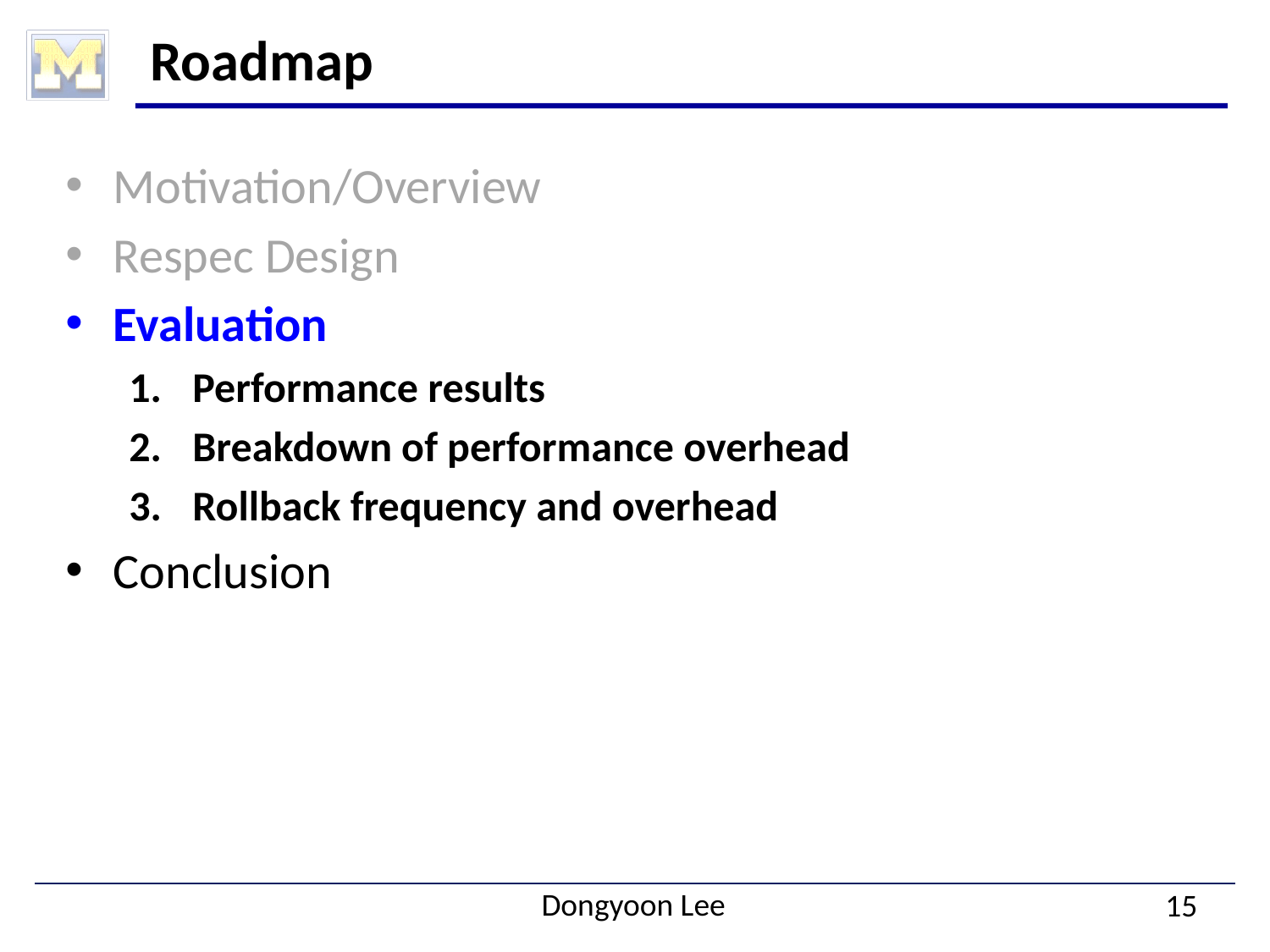

# Roadmap
Motivation/Overview
Respec Design
Evaluation
Performance results
Breakdown of performance overhead
Rollback frequency and overhead
Conclusion
15